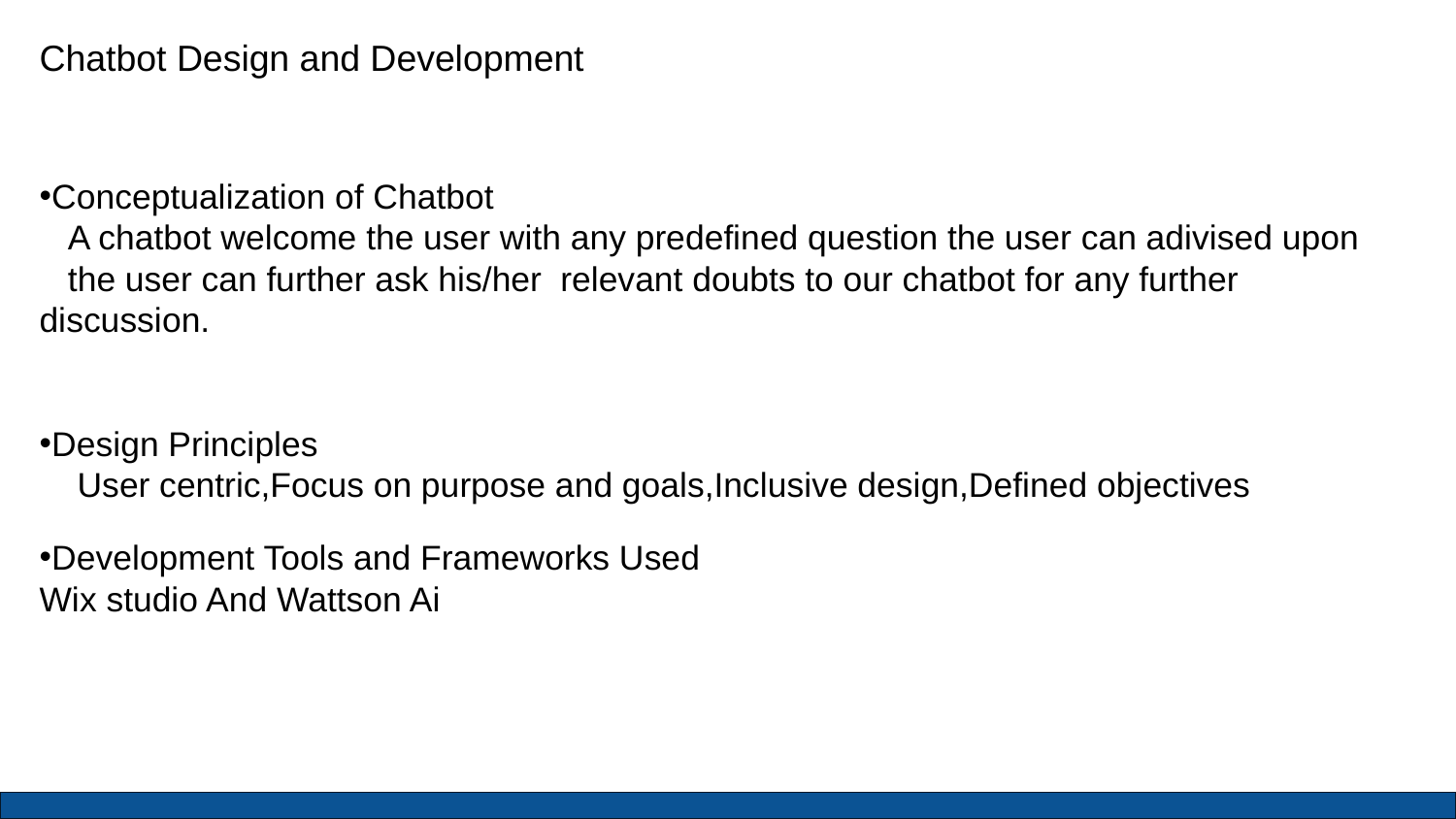

Chatbot Design and Development
Conceptualization of Chatbot
   A chatbot welcome the user with any predefined question the user can adivised upon
   the user can further ask his/her  relevant doubts to our chatbot for any further    discussion.

Design Principles
    User centric,Focus on purpose and goals,Inclusive design,Defined objectives

Development Tools and Frameworks Used
Wix studio And Wattson Ai